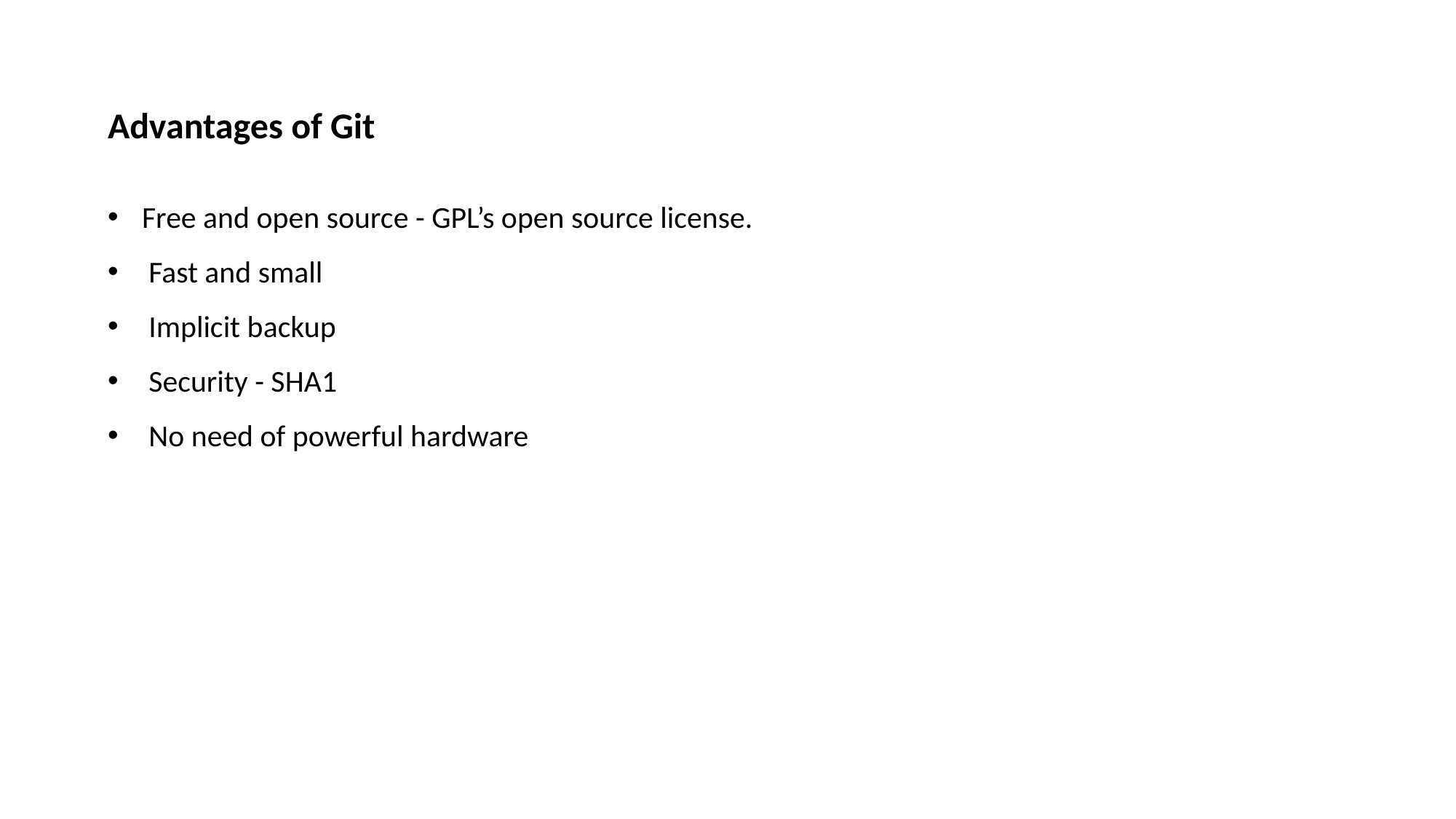

Advantages of Git
Free and open source - GPL’s open source license.
 Fast and small
 Implicit backup
 Security - SHA1
 No need of powerful hardware